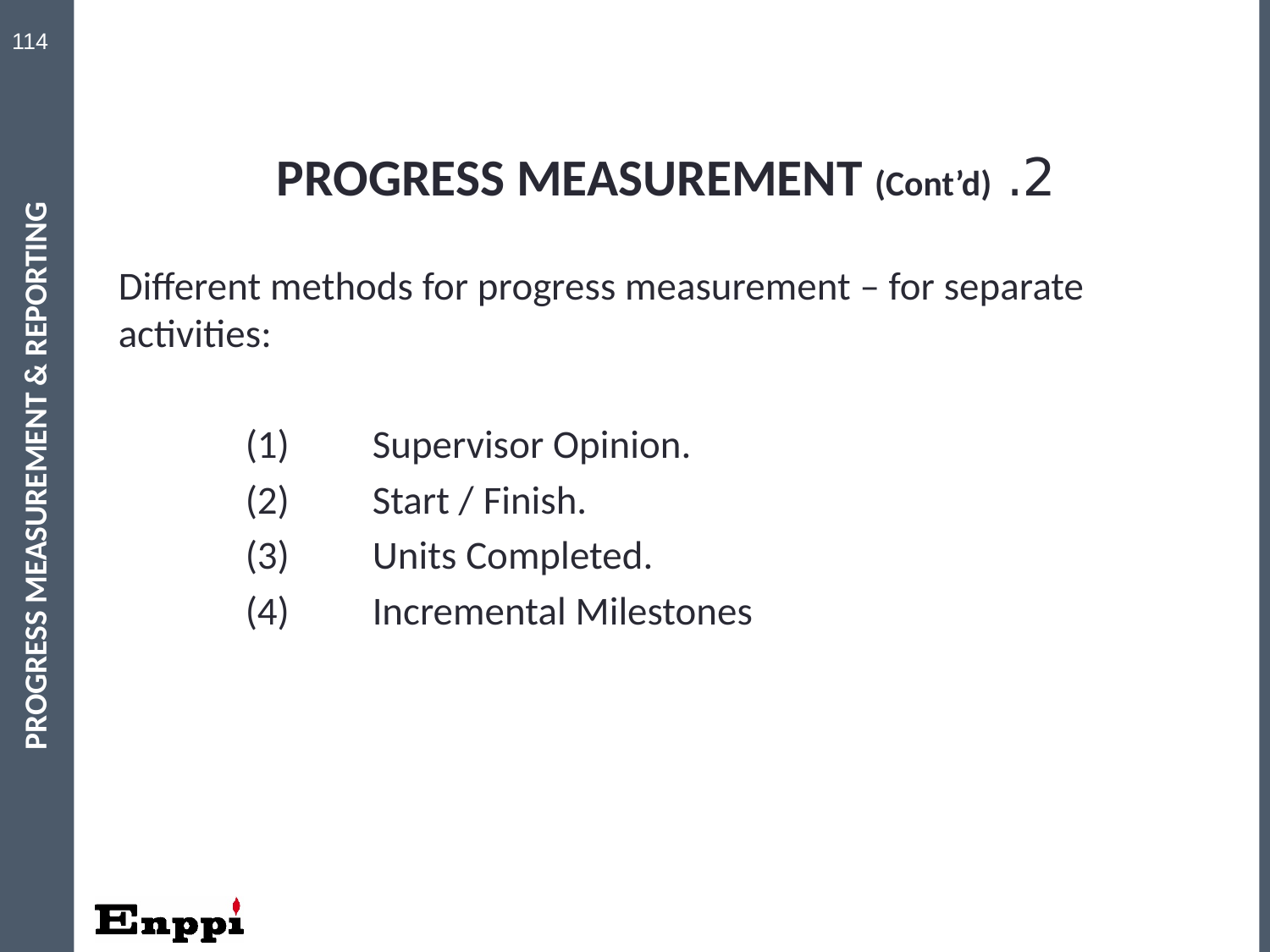

114
2. PROGRESS MEASUREMENT (Cont’d)
Different methods for progress measurement – for separate activities:

	(1)	Supervisor Opinion.
	(2)	Start / Finish.
	(3)	Units Completed.
	(4)	Incremental Milestones
PROGRESS MEASUREMENT & REPORTING